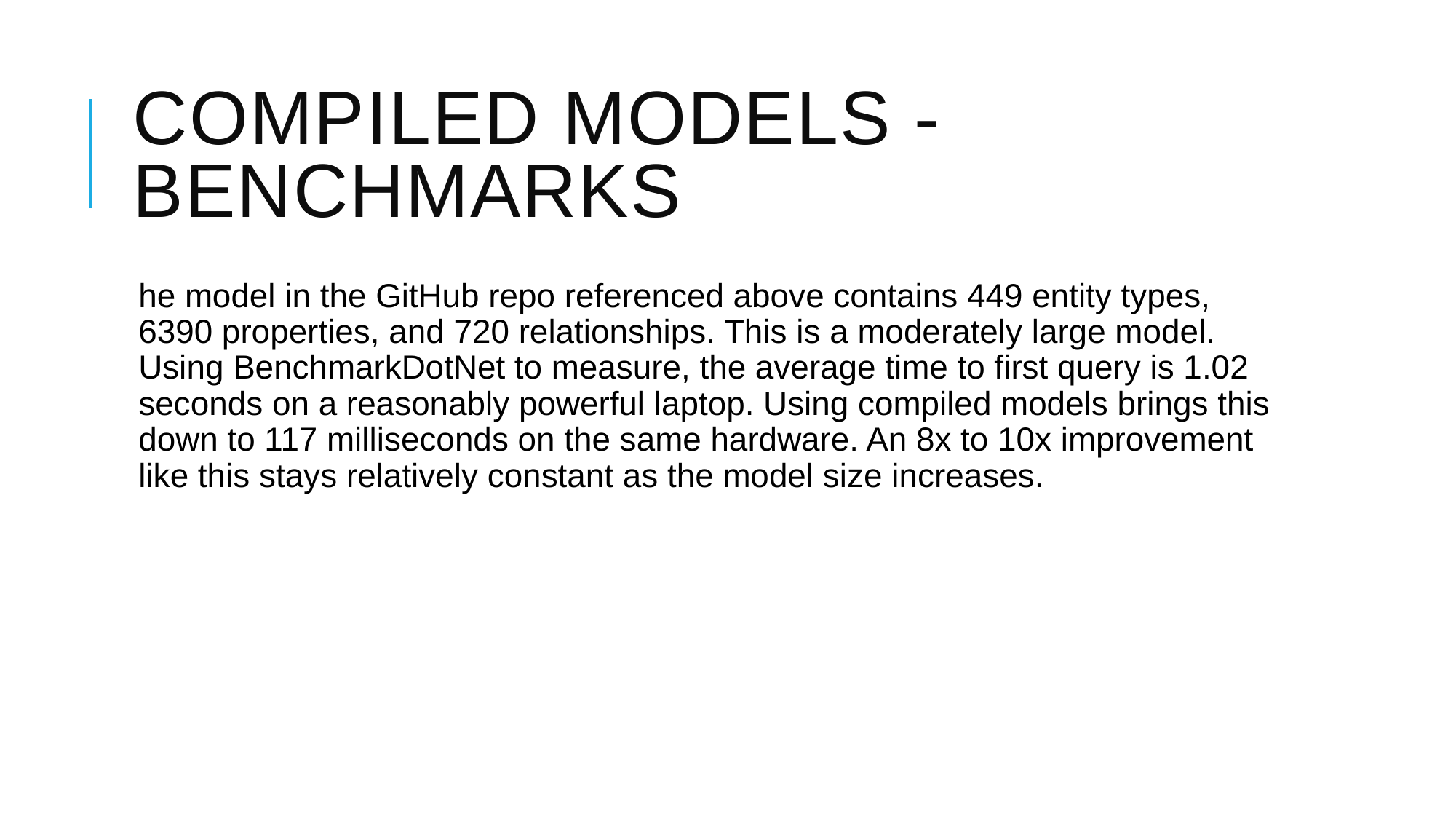

# Compiled models - benchmarks
he model in the GitHub repo referenced above contains 449 entity types, 6390 properties, and 720 relationships. This is a moderately large model. Using BenchmarkDotNet to measure, the average time to first query is 1.02 seconds on a reasonably powerful laptop. Using compiled models brings this down to 117 milliseconds on the same hardware. An 8x to 10x improvement like this stays relatively constant as the model size increases.